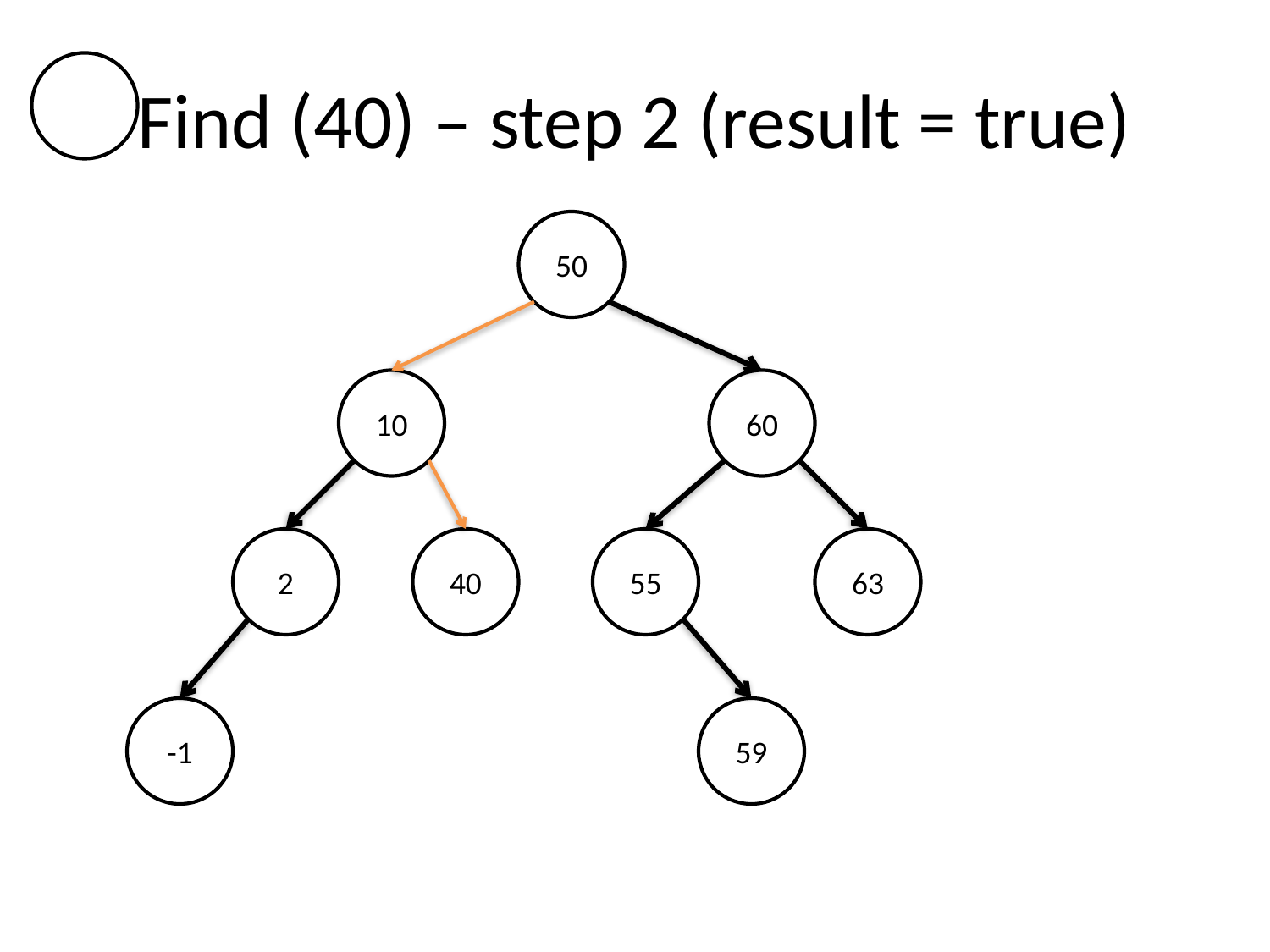

# Find (40) – step 2 (result = true)

50
10
60
2
40
55
63
-1
59